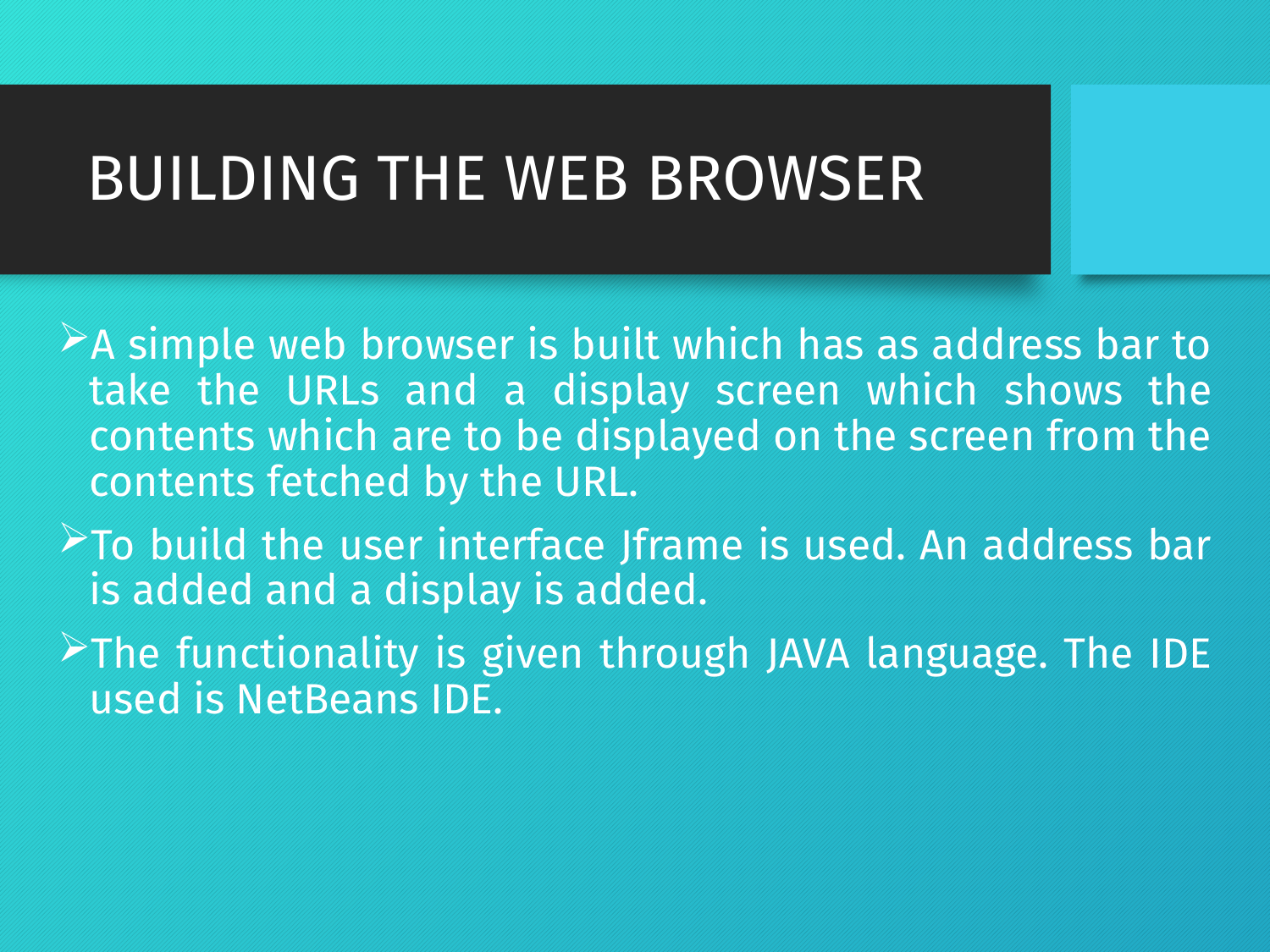

# BUILDING THE WEB BROWSER
A simple web browser is built which has as address bar to take the URLs and a display screen which shows the contents which are to be displayed on the screen from the contents fetched by the URL.
To build the user interface Jframe is used. An address bar is added and a display is added.
The functionality is given through JAVA language. The IDE used is NetBeans IDE.